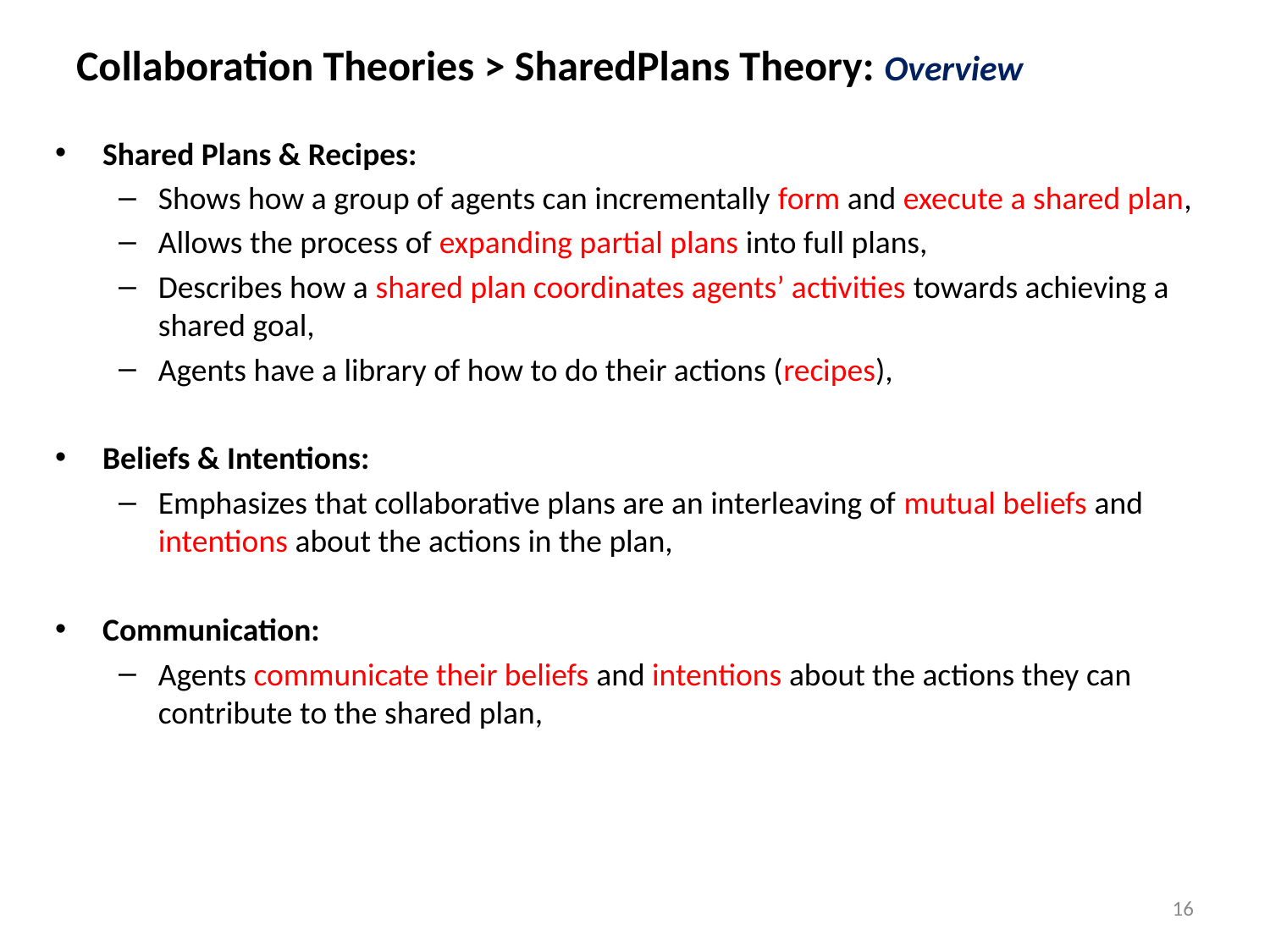

Collaboration Theories > SharedPlans Theory: Overview
Shared Plans & Recipes:
Shows how a group of agents can incrementally form and execute a shared plan,
Allows the process of expanding partial plans into full plans,
Describes how a shared plan coordinates agents’ activities towards achieving a shared goal,
Agents have a library of how to do their actions (recipes),

Beliefs & Intentions:
Emphasizes that collaborative plans are an interleaving of mutual beliefs and intentions about the actions in the plan,

Communication:
Agents communicate their beliefs and intentions about the actions they can contribute to the shared plan,
16